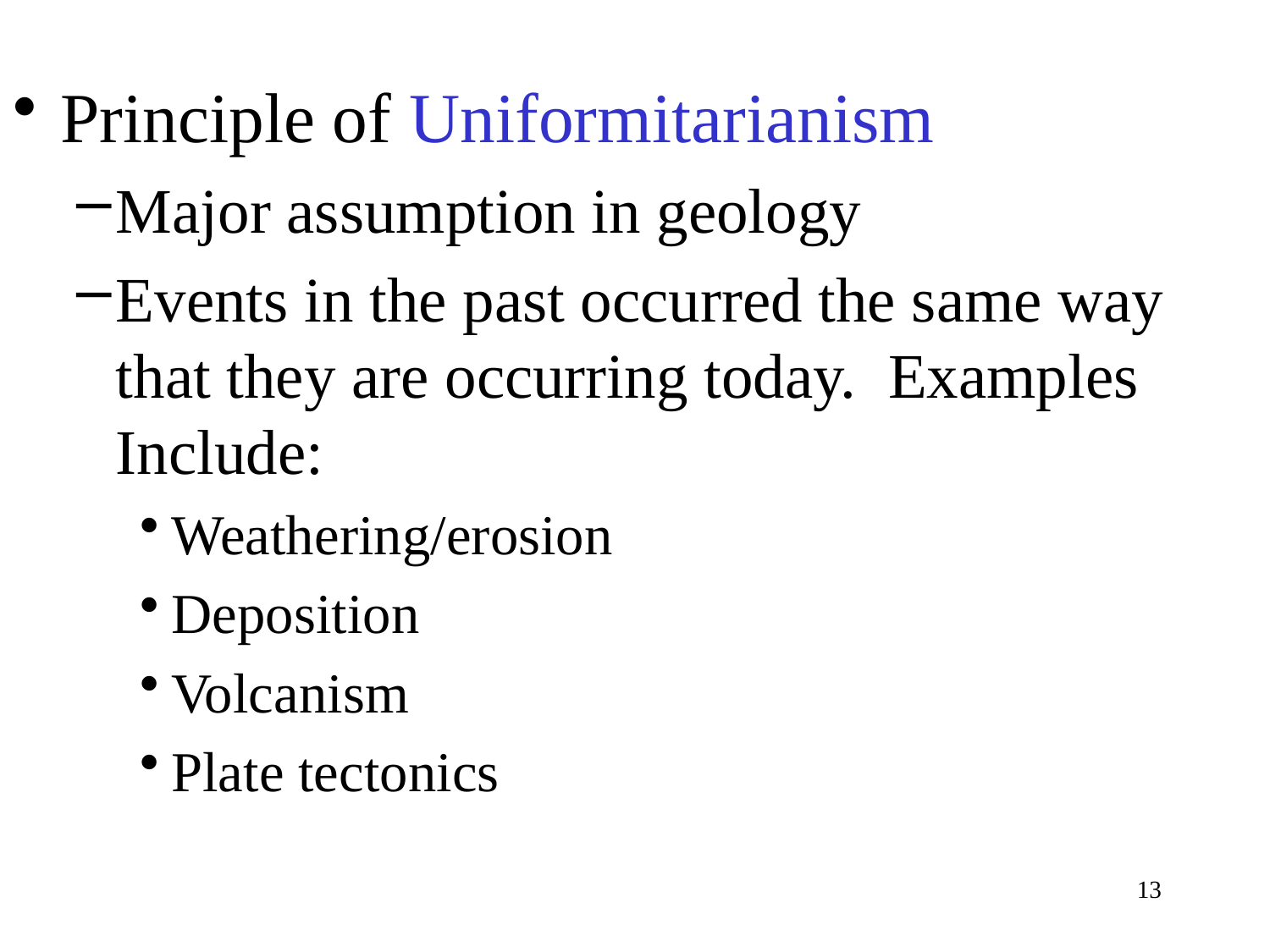

Principle of Uniformitarianism
Major assumption in geology
Events in the past occurred the same way that they are occurring today.  Examples Include:
Weathering/erosion
Deposition
Volcanism
Plate tectonics
13